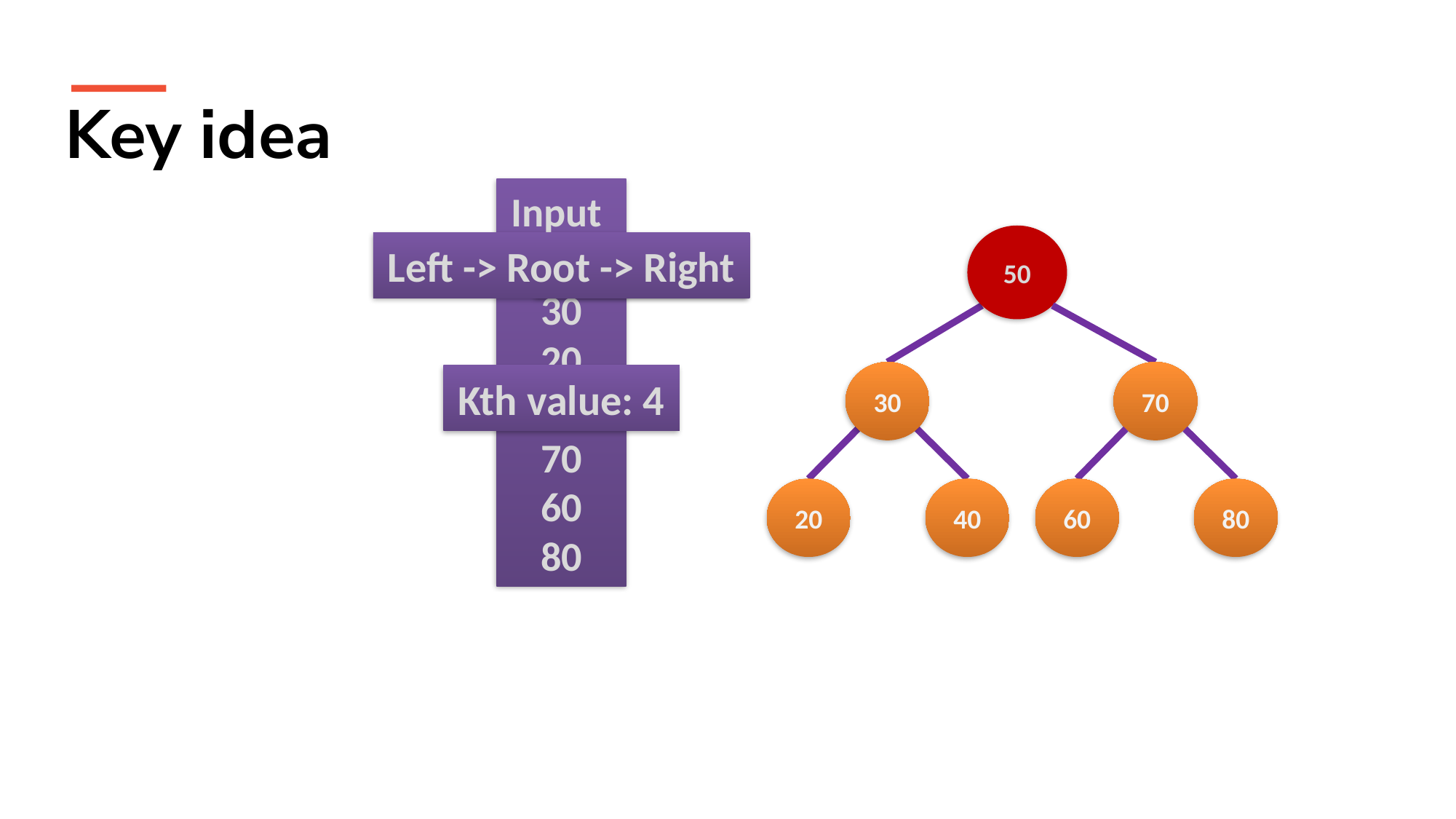

Key idea

Input
50
30
20
40
70
60
80
50
Left -> Root -> Right
Output: 50
30
70
Kth value: 4
20
60
40
80